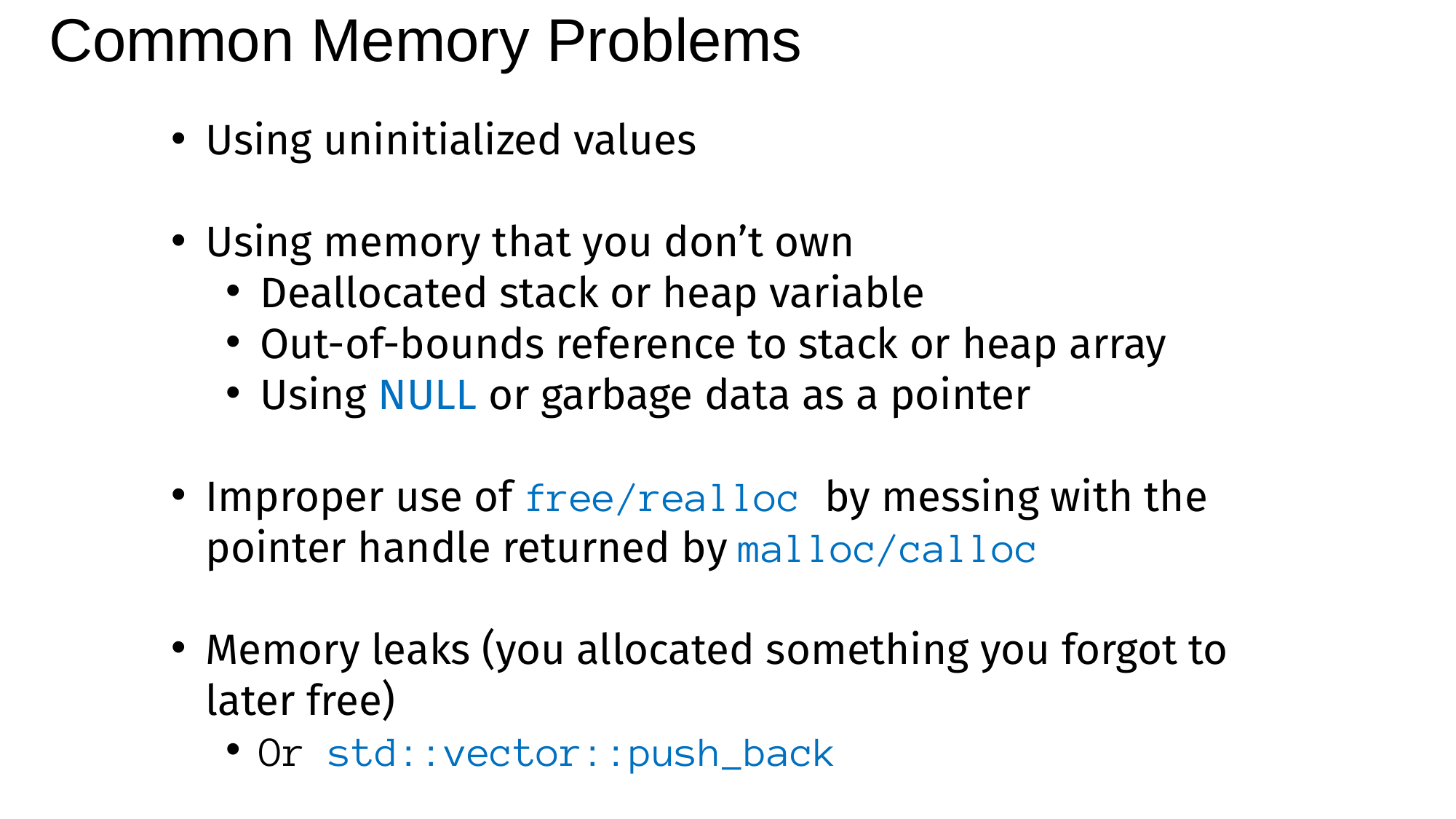

# Common Memory Problems

Using uninitialized values

Using memory that you don’t own
Deallocated stack or heap variable
Out-of-bounds reference to stack or heap array
Using NULL or garbage data as a pointer

Improper use of free/realloc by messing with the pointer handle returned by malloc/calloc

Memory leaks (you allocated something you forgot to later free)
Or std::vector::push_back